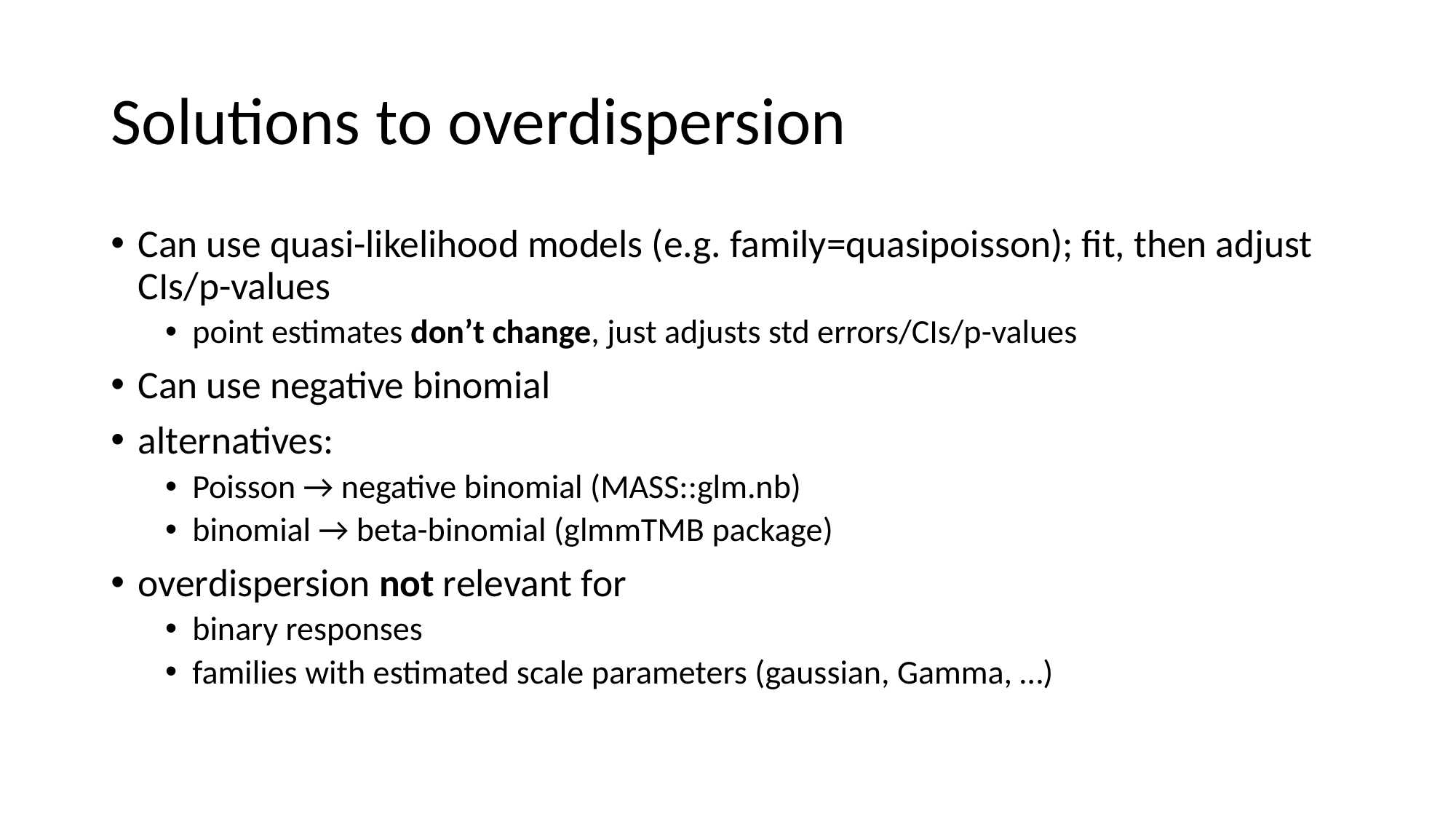

# Solutions to overdispersion
Can use quasi-likelihood models (e.g. family=quasipoisson); fit, then adjust CIs/p-values
point estimates don’t change, just adjusts std errors/CIs/p-values
Can use negative binomial
alternatives:
Poisson → negative binomial (MASS::glm.nb)
binomial → beta-binomial (glmmTMB package)
overdispersion not relevant for
binary responses
families with estimated scale parameters (gaussian, Gamma, …)